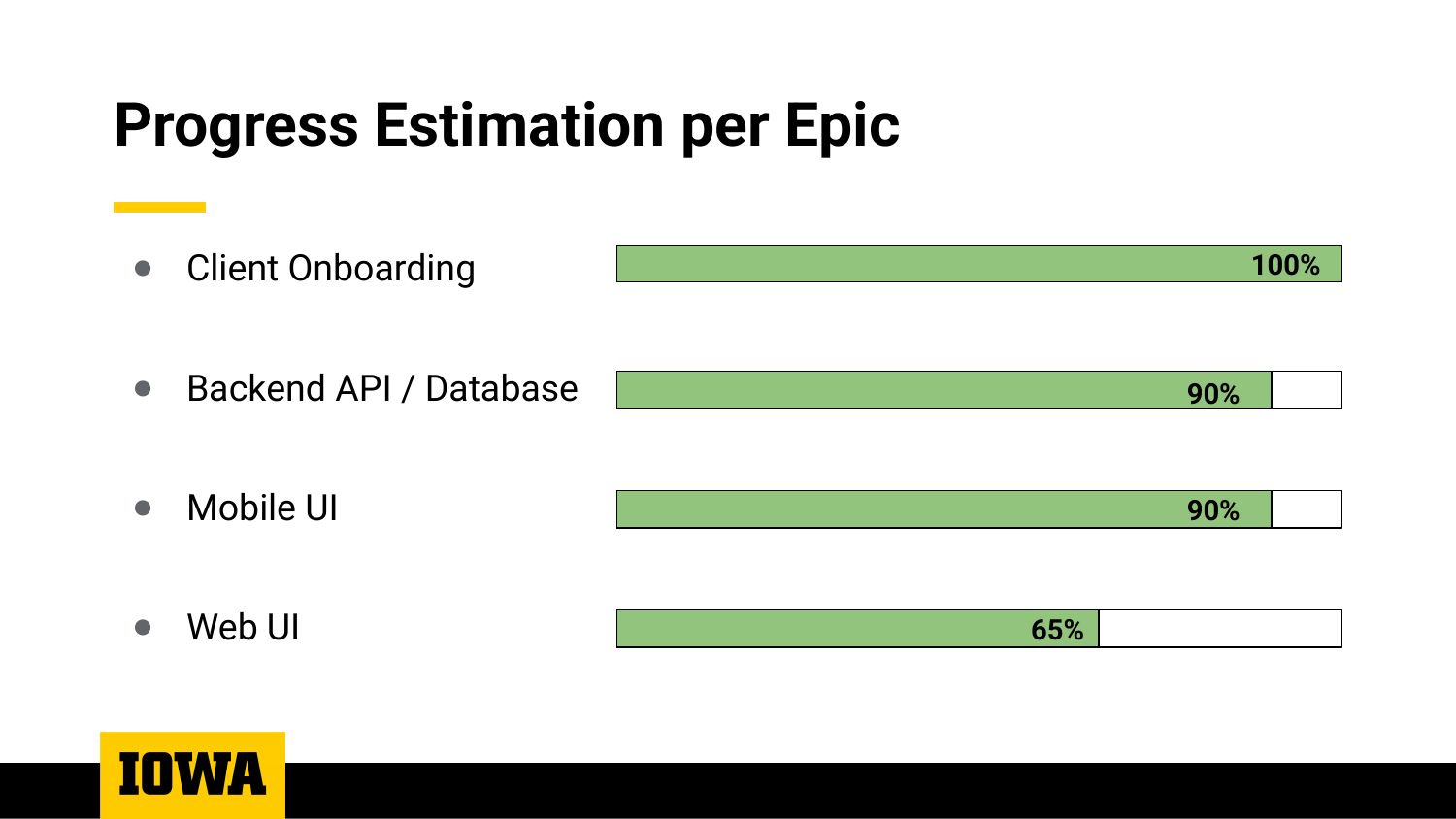

# Progress Estimation per Epic
100%

Client Onboarding

Backend API / Database

Mobile UI

Web UI

90%

90%

65%